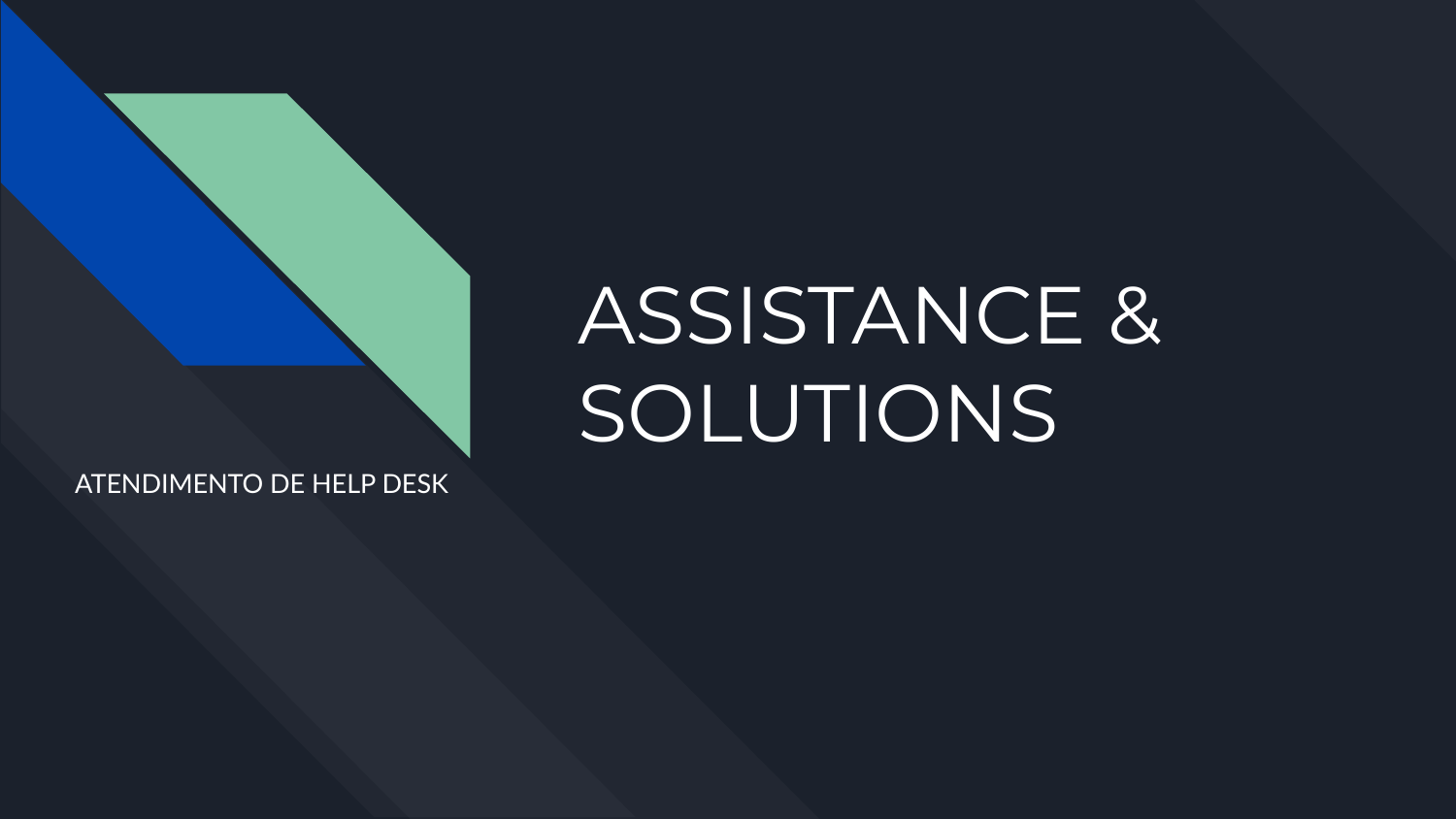

# ASSISTANCE & SOLUTIONS
ATENDIMENTO DE HELP DESK